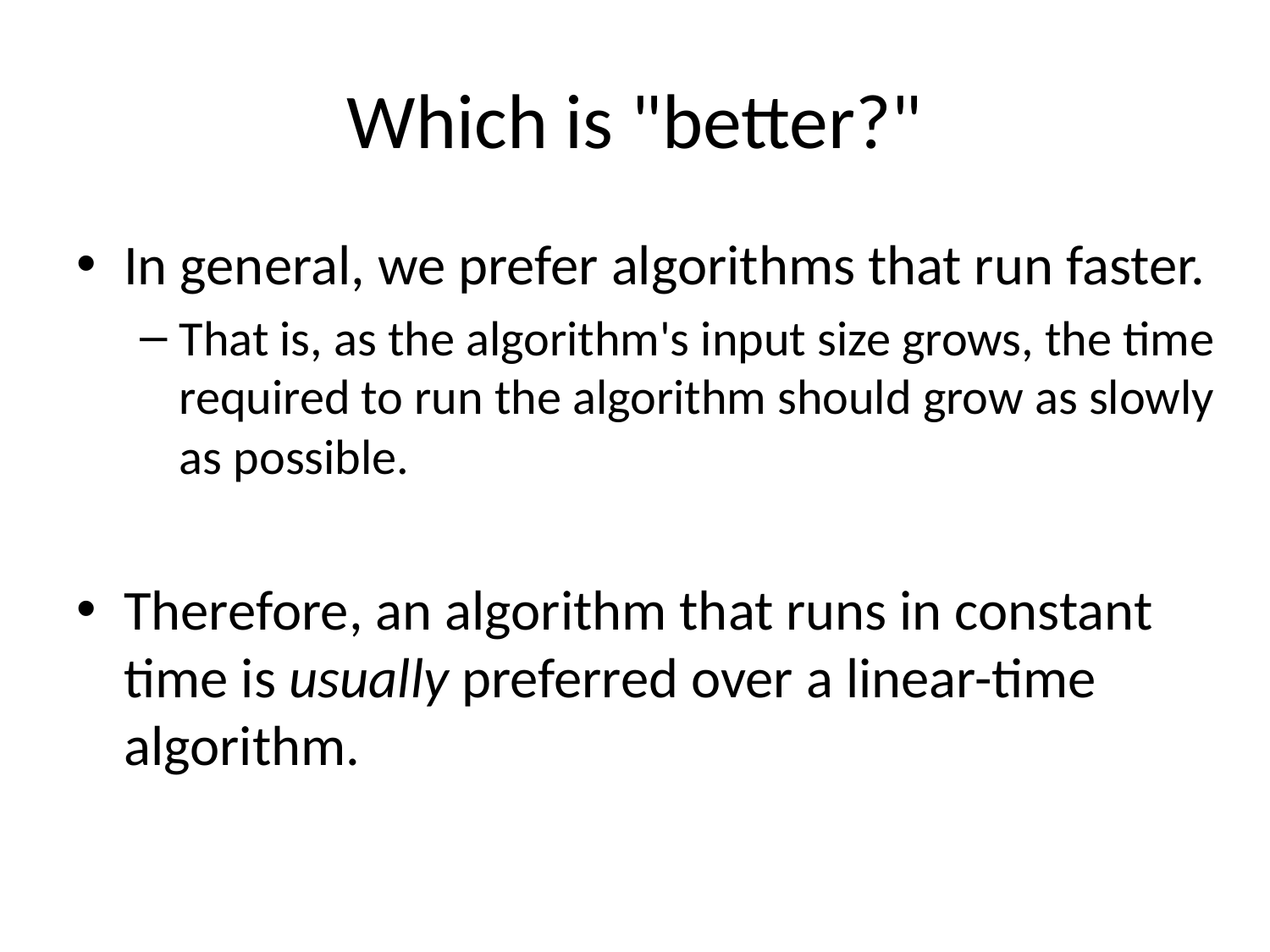

# Which is "better?"
In general, we prefer algorithms that run faster.
That is, as the algorithm's input size grows, the time required to run the algorithm should grow as slowly as possible.

Therefore, an algorithm that runs in constant time is usually preferred over a linear-time algorithm.